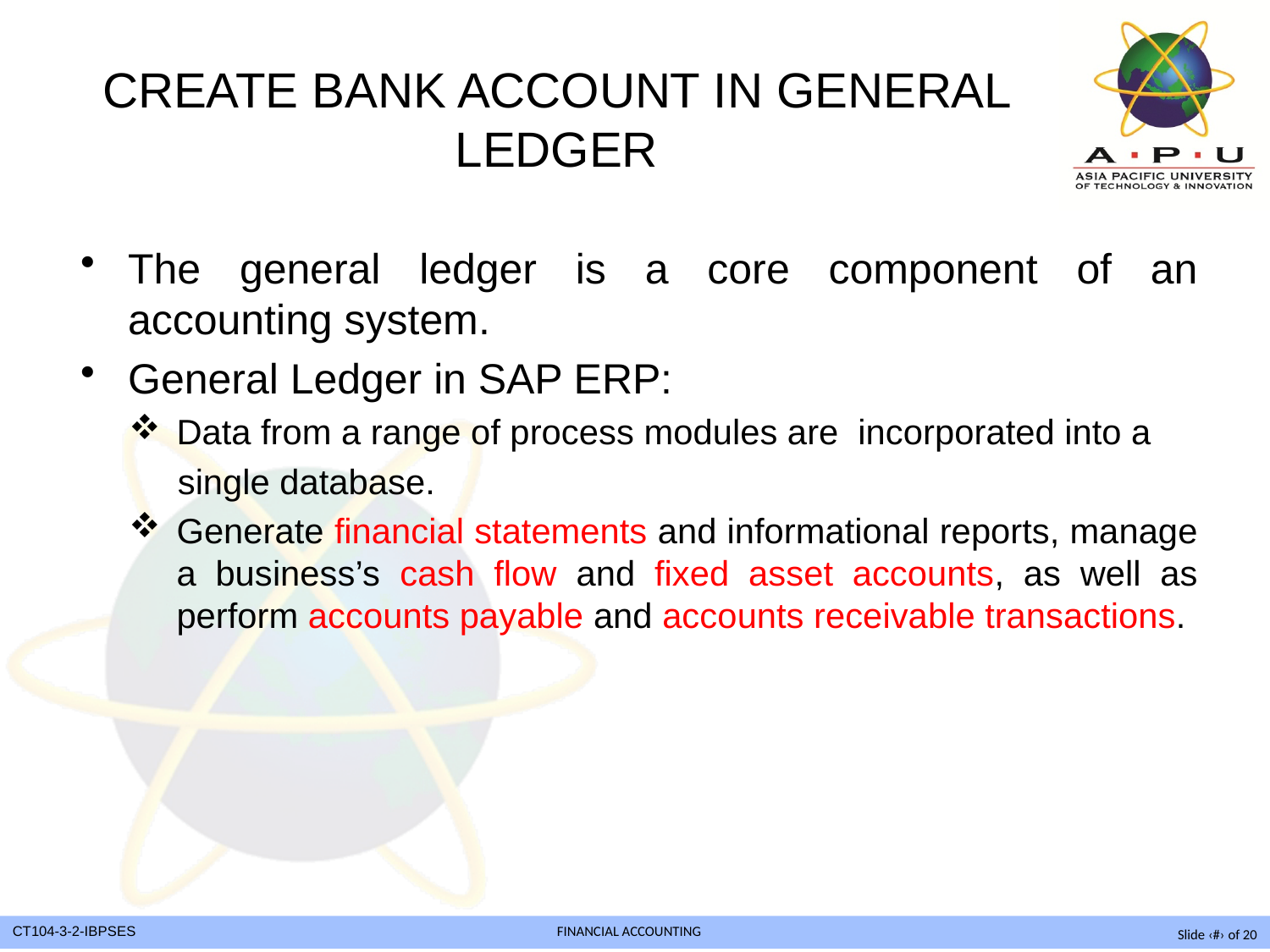

# CREATE BANK ACCOUNT IN GENERAL LEDGER
The general ledger is a core component of an accounting system.
General Ledger in SAP ERP:
Data from a range of process modules are  incorporated into a
     single database.
Generate financial statements and informational reports, manage a business’s cash flow and fixed asset accounts, as well as perform accounts payable and accounts receivable transactions.
Slide ‹#› of 20